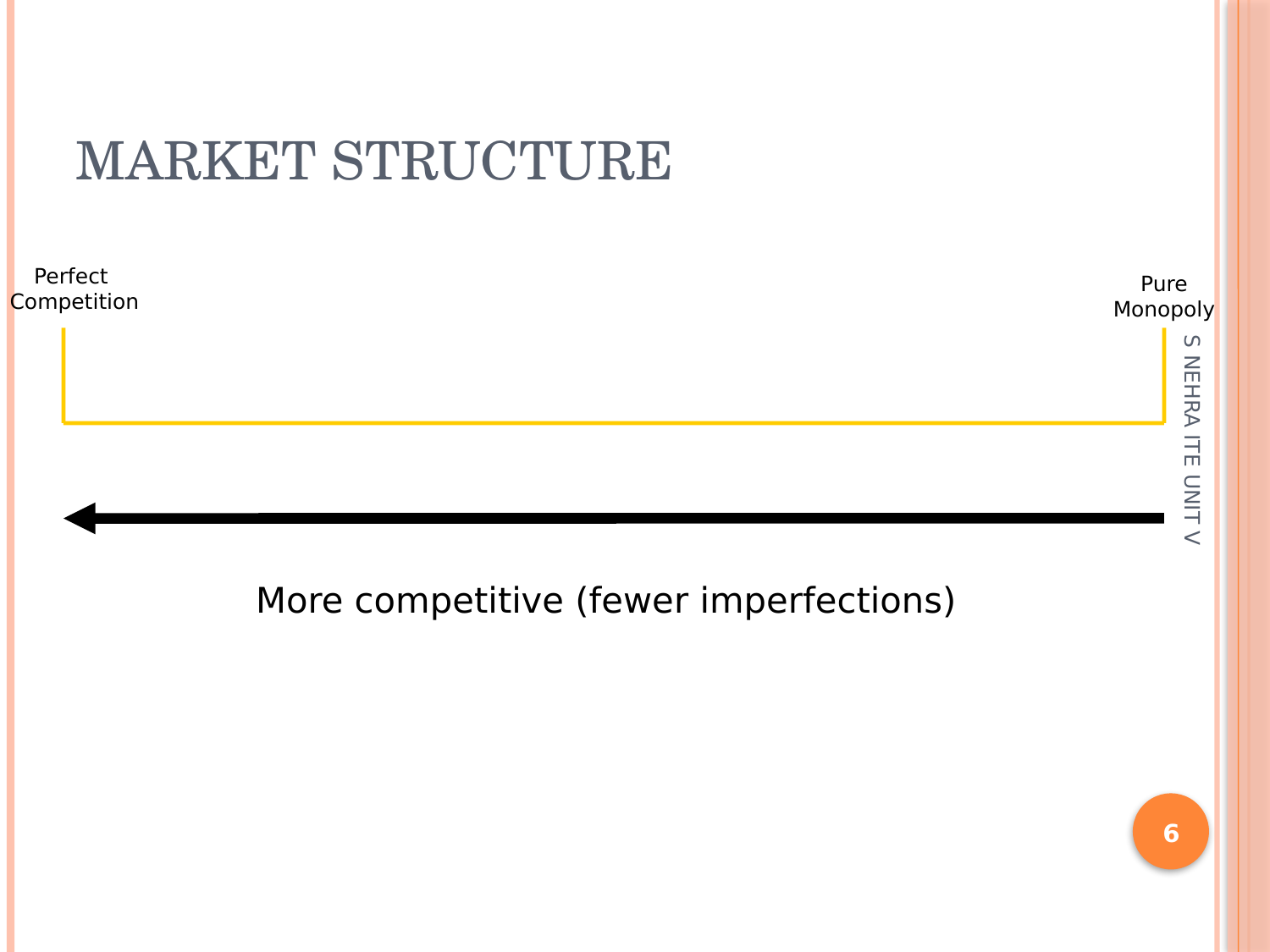

# Market Structure
Perfect
Competition
Pure Monopoly

S NEHRA ITE UNIT V
More competitive (fewer imperfections)
6